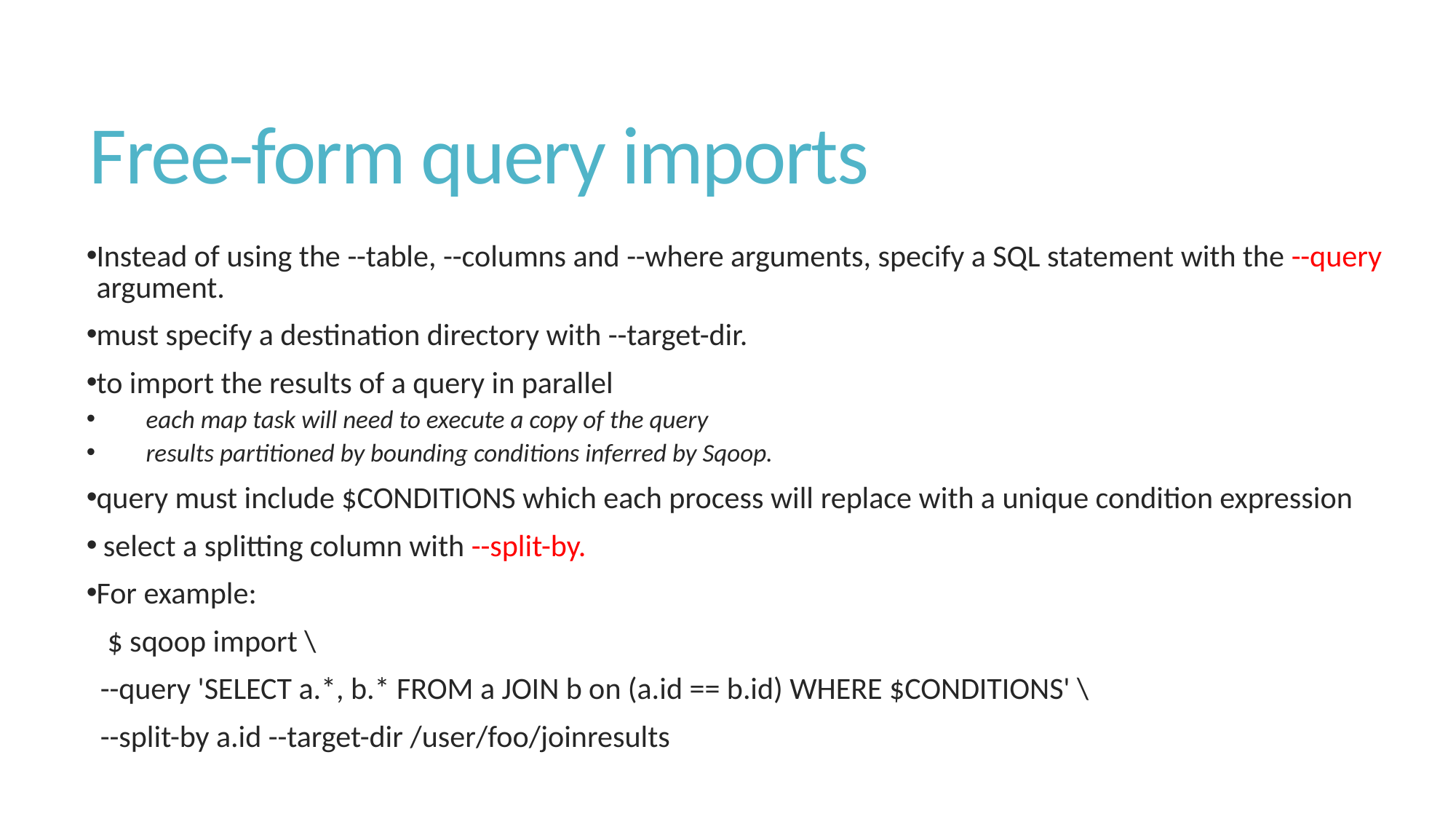

# Free-form query imports
Instead of using the --table, --columns and --where arguments, specify a SQL statement with the --query argument.
must specify a destination directory with --target-dir.
to import the results of a query in parallel
each map task will need to execute a copy of the query
results partitioned by bounding conditions inferred by Sqoop.
query must include $CONDITIONS which each process will replace with a unique condition expression
 select a splitting column with --split-by.
For example:
   $ sqoop import \
  --query 'SELECT a.*, b.* FROM a JOIN b on (a.id == b.id) WHERE $CONDITIONS' \
  --split-by a.id --target-dir /user/foo/joinresults